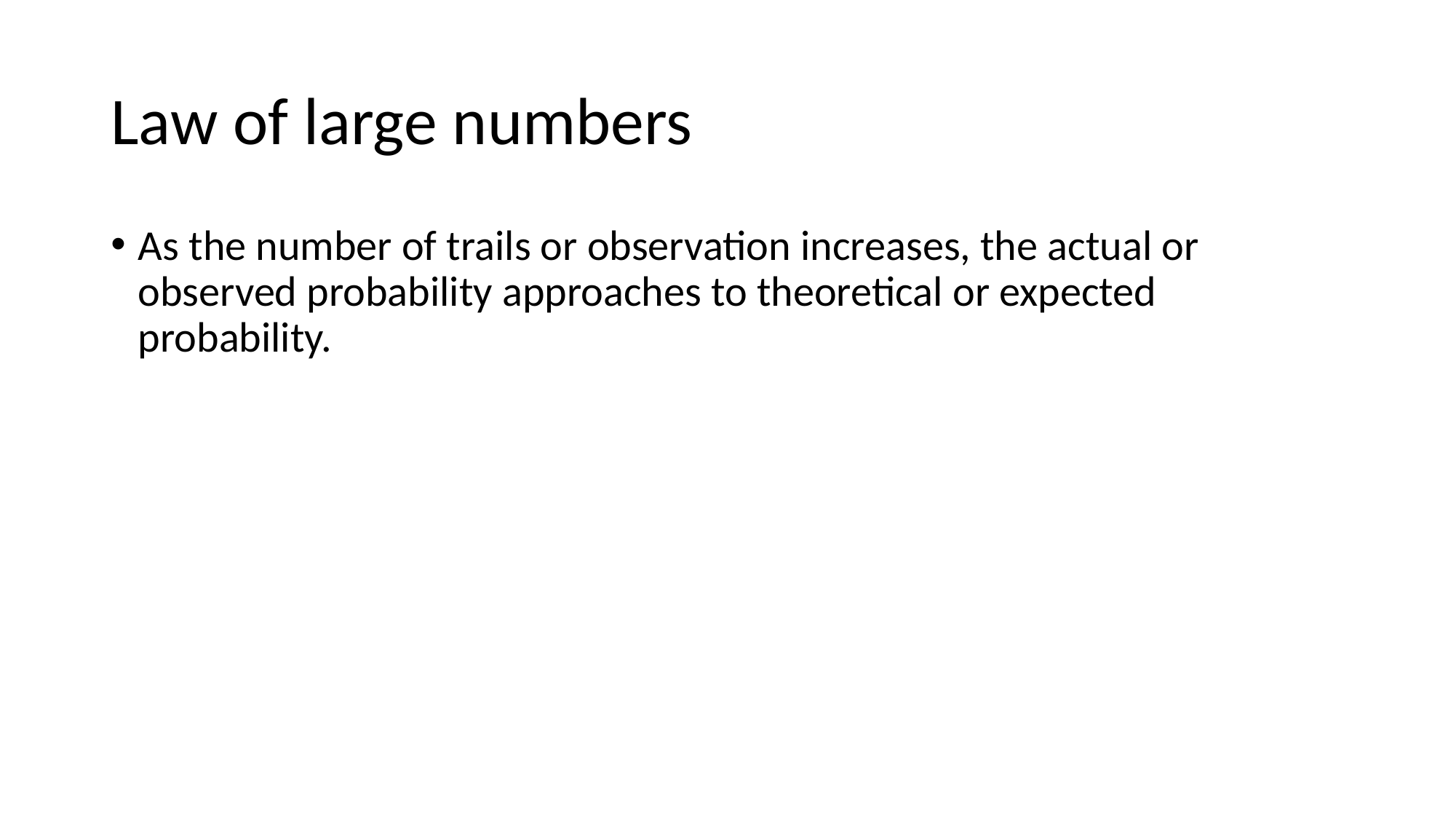

# Law of large numbers
As the number of trails or observation increases, the actual or observed probability approaches to theoretical or expected probability.